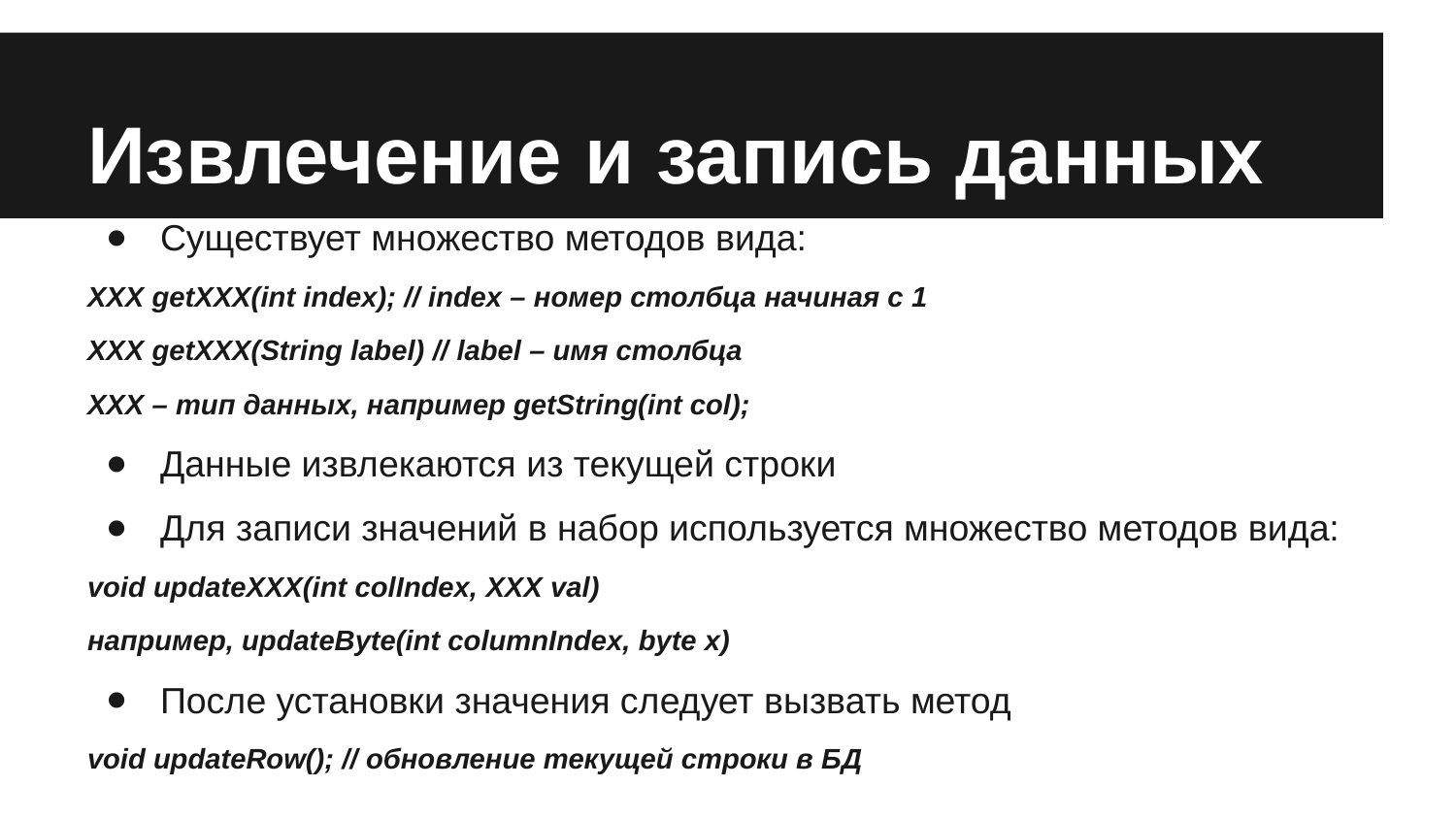

# Извлечение и запись данных
Cуществует множество методов вида:
XXX getXXX(int index); // index – номер столбца начиная с 1
ХХХ getXXX(String label) // label – имя столбца
XXX – тип данных, например getString(int col);
Данные извлекаются из текущей строки
Для записи значений в набор используется множество методов вида:
void updateXXX(int colIndex, XXX val)
например, updateByte(int columnIndex, byte x)
После установки значения следует вызвать метод
void updateRow(); // обновление текущей строки в БД